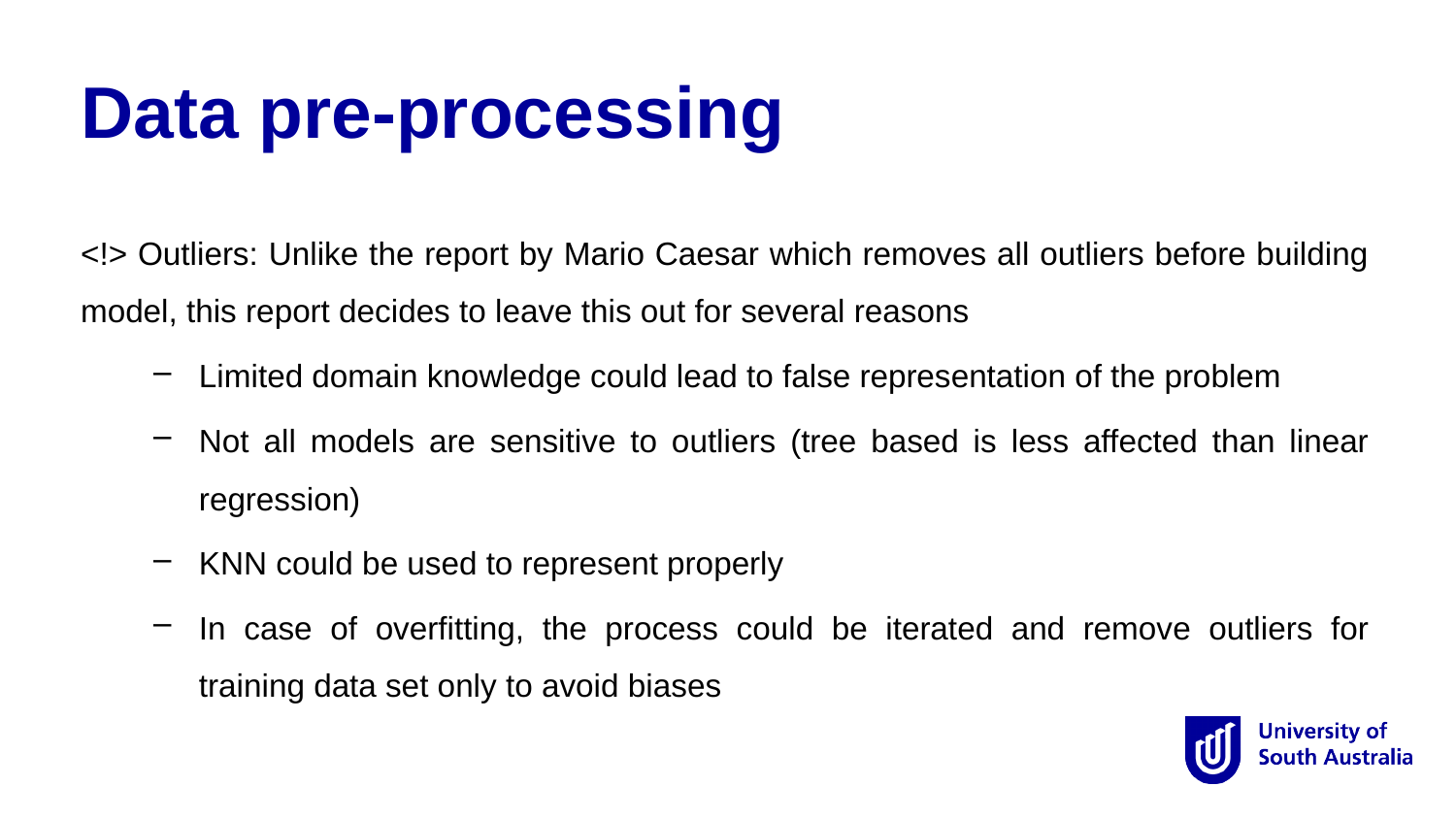

Data pre-processing
<!> Outliers: Unlike the report by Mario Caesar which removes all outliers before building model, this report decides to leave this out for several reasons
Limited domain knowledge could lead to false representation of the problem
Not all models are sensitive to outliers (tree based is less affected than linear regression)
KNN could be used to represent properly
In case of overfitting, the process could be iterated and remove outliers for training data set only to avoid biases